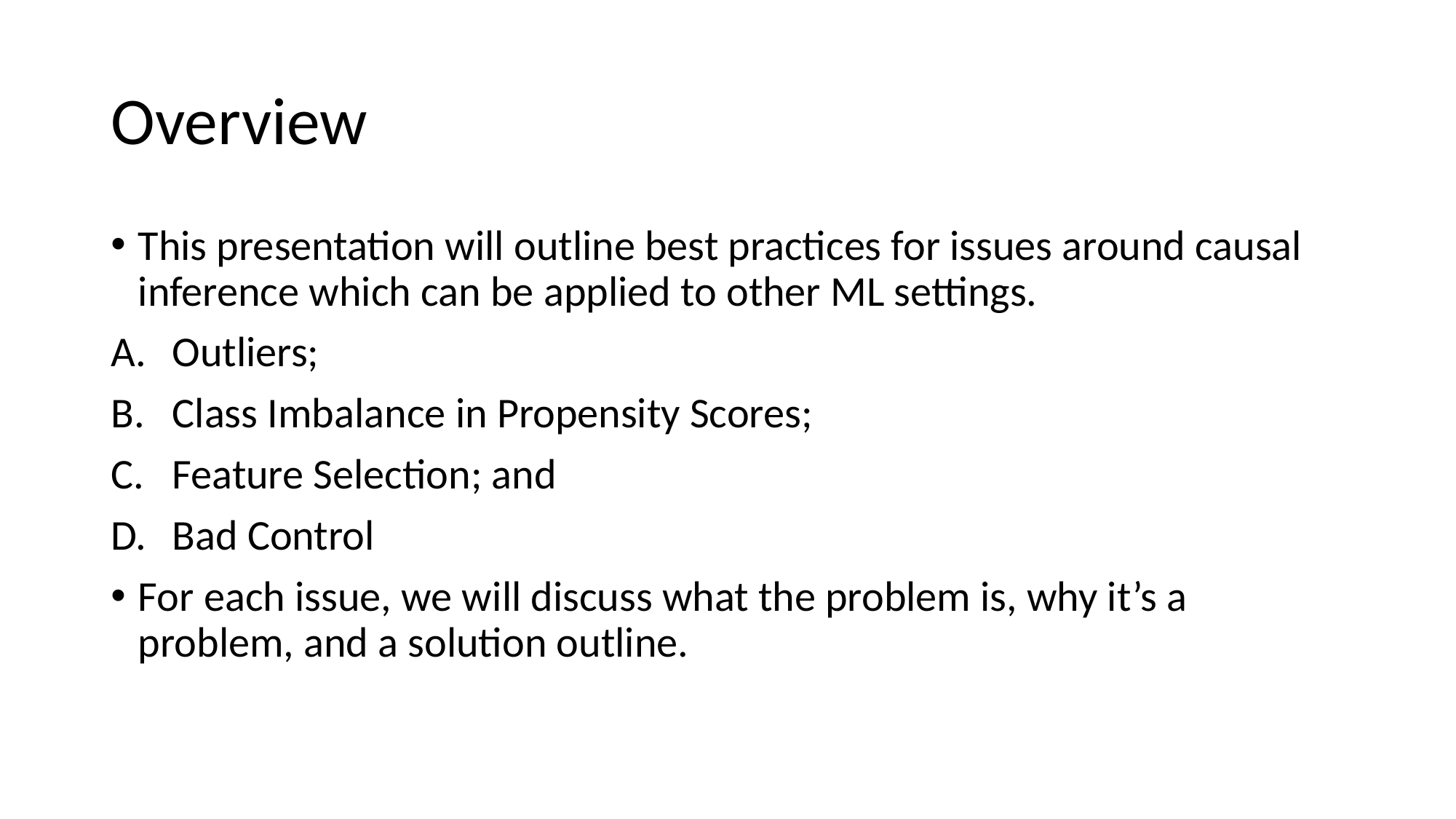

# Overview
This presentation will outline best practices for issues around causal inference which can be applied to other ML settings.
Outliers;
Class Imbalance in Propensity Scores;
Feature Selection; and
Bad Control
For each issue, we will discuss what the problem is, why it’s a problem, and a solution outline.